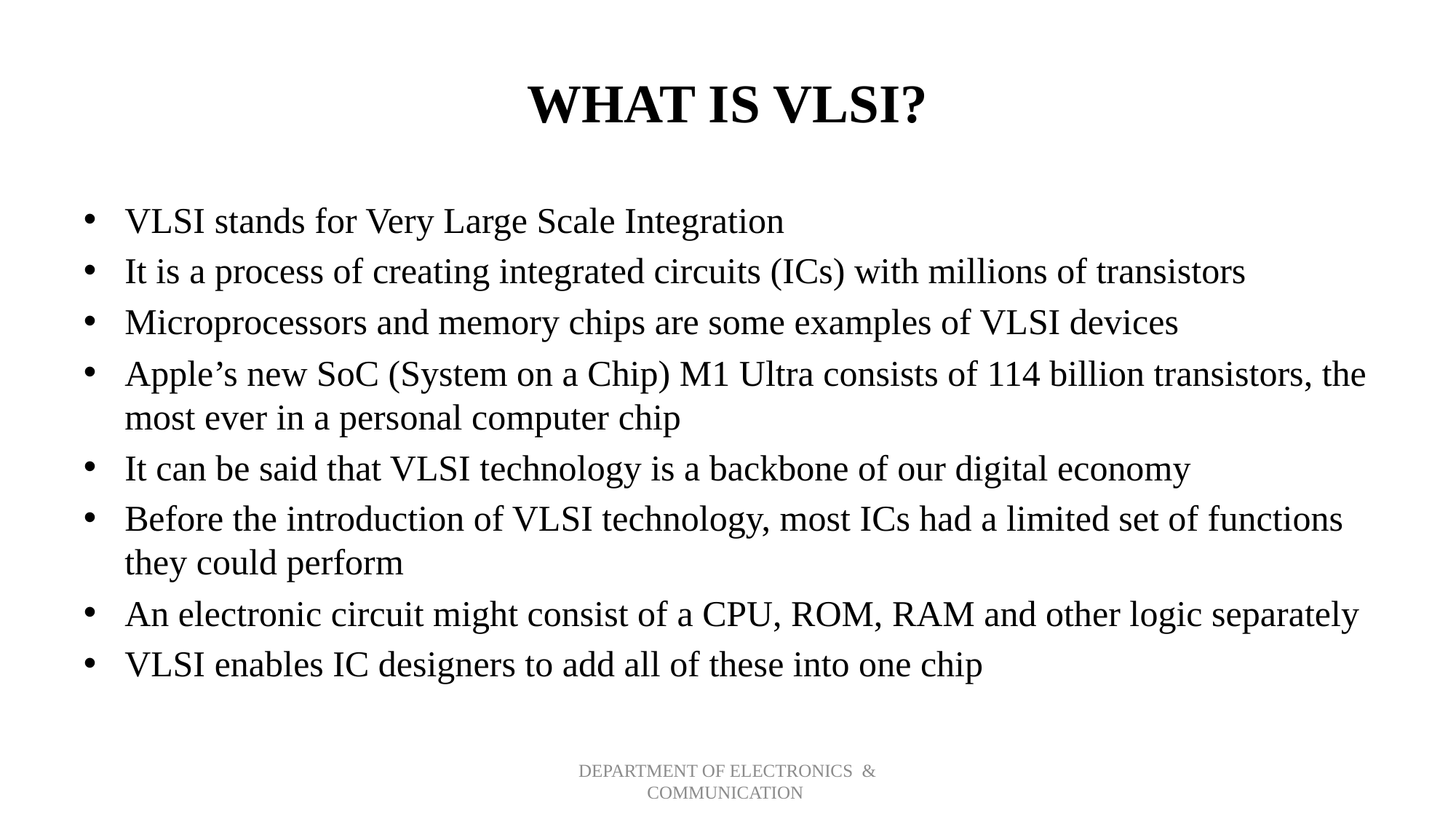

# WHAT IS VLSI?
VLSI stands for Very Large Scale Integration
It is a process of creating integrated circuits (ICs) with millions of transistors
Microprocessors and memory chips are some examples of VLSI devices
Apple’s new SoC (System on a Chip) M1 Ultra consists of 114 billion transistors, the most ever in a personal computer chip
It can be said that VLSI technology is a backbone of our digital economy
Before the introduction of VLSI technology, most ICs had a limited set of functions they could perform
An electronic circuit might consist of a CPU, ROM, RAM and other logic separately
VLSI enables IC designers to add all of these into one chip

DEPARTMENT OF ELECTRONICS  & COMMUNICATION